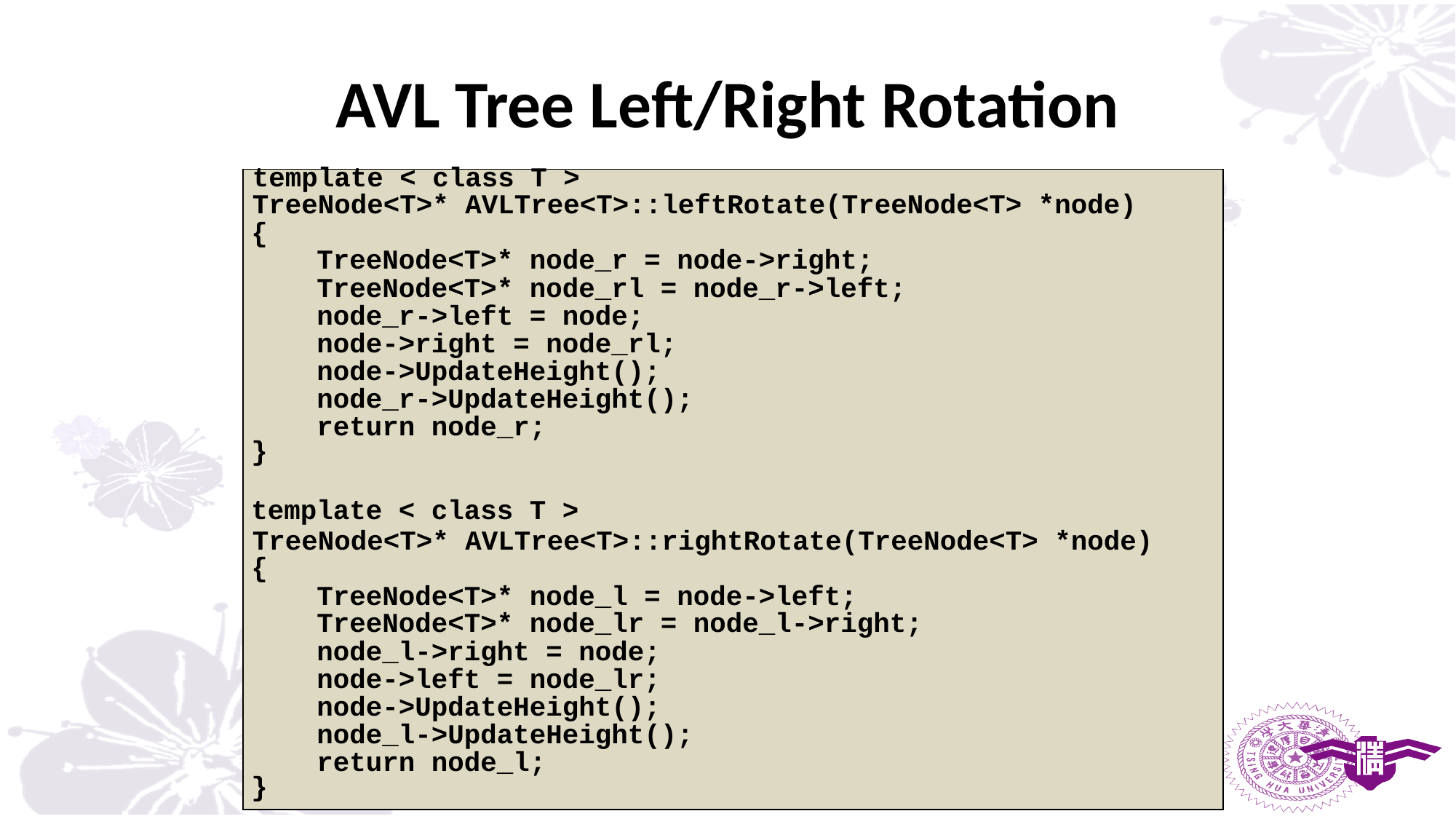

# AVL Tree Left/Right Rotation
| template < class T > |
| --- |
| TreeNode<T>\* AVLTree<T>::leftRotate(TreeNode<T> \*node) |
| { |
| TreeNode<T>\* node\_r = node->right; |
| TreeNode<T>\* node\_rl = node\_r->left; |
| node\_r->left = node; |
| node->right = node\_rl; |
| node->UpdateHeight(); |
| node\_r->UpdateHeight(); |
| return node\_r; |
| } |
|  |
| template < class T > |
| TreeNode<T>\* AVLTree<T>::rightRotate(TreeNode<T> \*node) |
| { |
| TreeNode<T>\* node\_l = node->left; |
| TreeNode<T>\* node\_lr = node\_l->right; |
| node\_l->right = node; |
| node->left = node\_lr; |
| node->UpdateHeight(); |
| node\_l->UpdateHeight(); |
| return node\_l; |
| } |